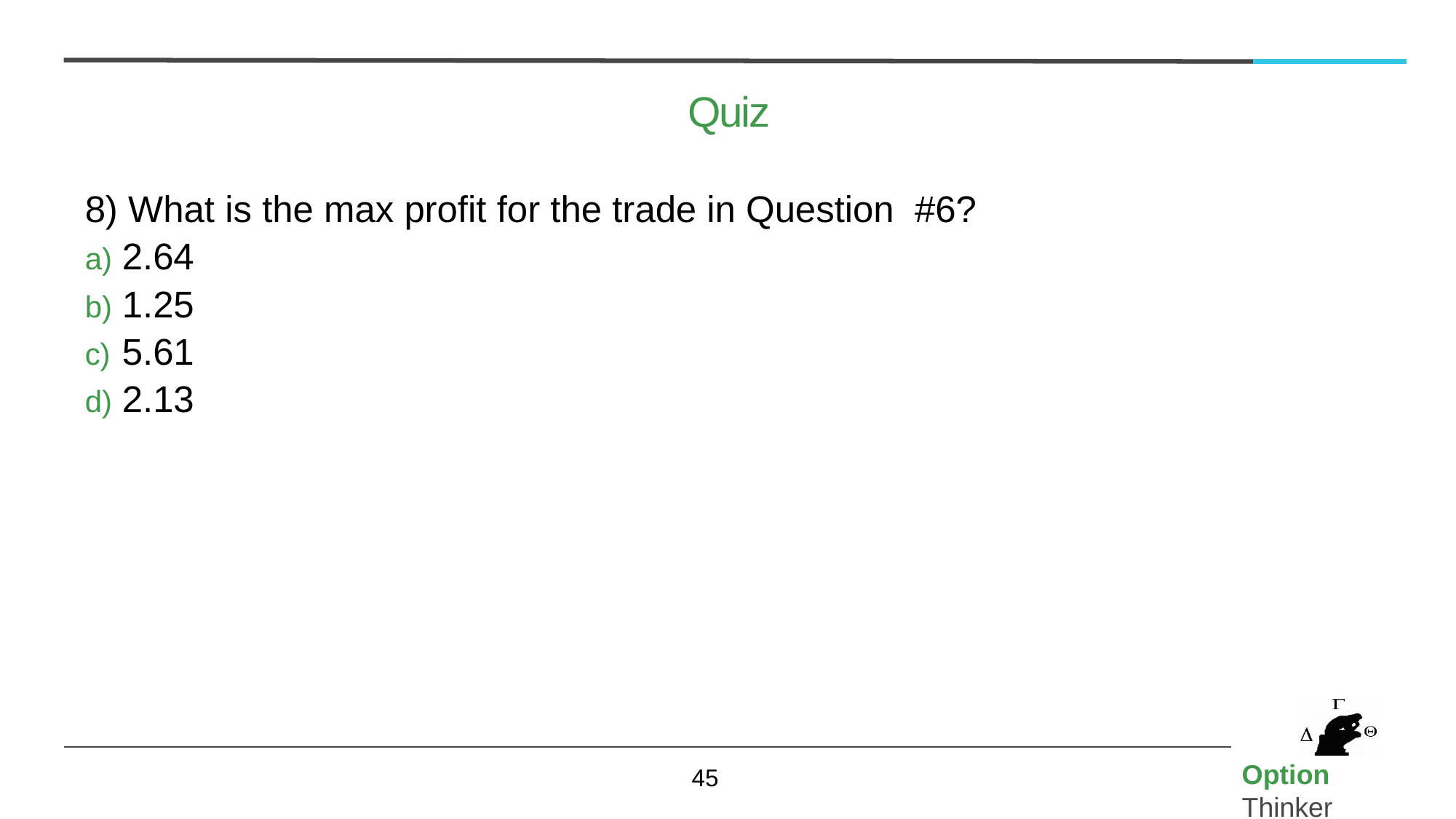

# Quiz
8) What is the max profit for the trade in Question  #6?
2.64
1.25
5.61
2.13